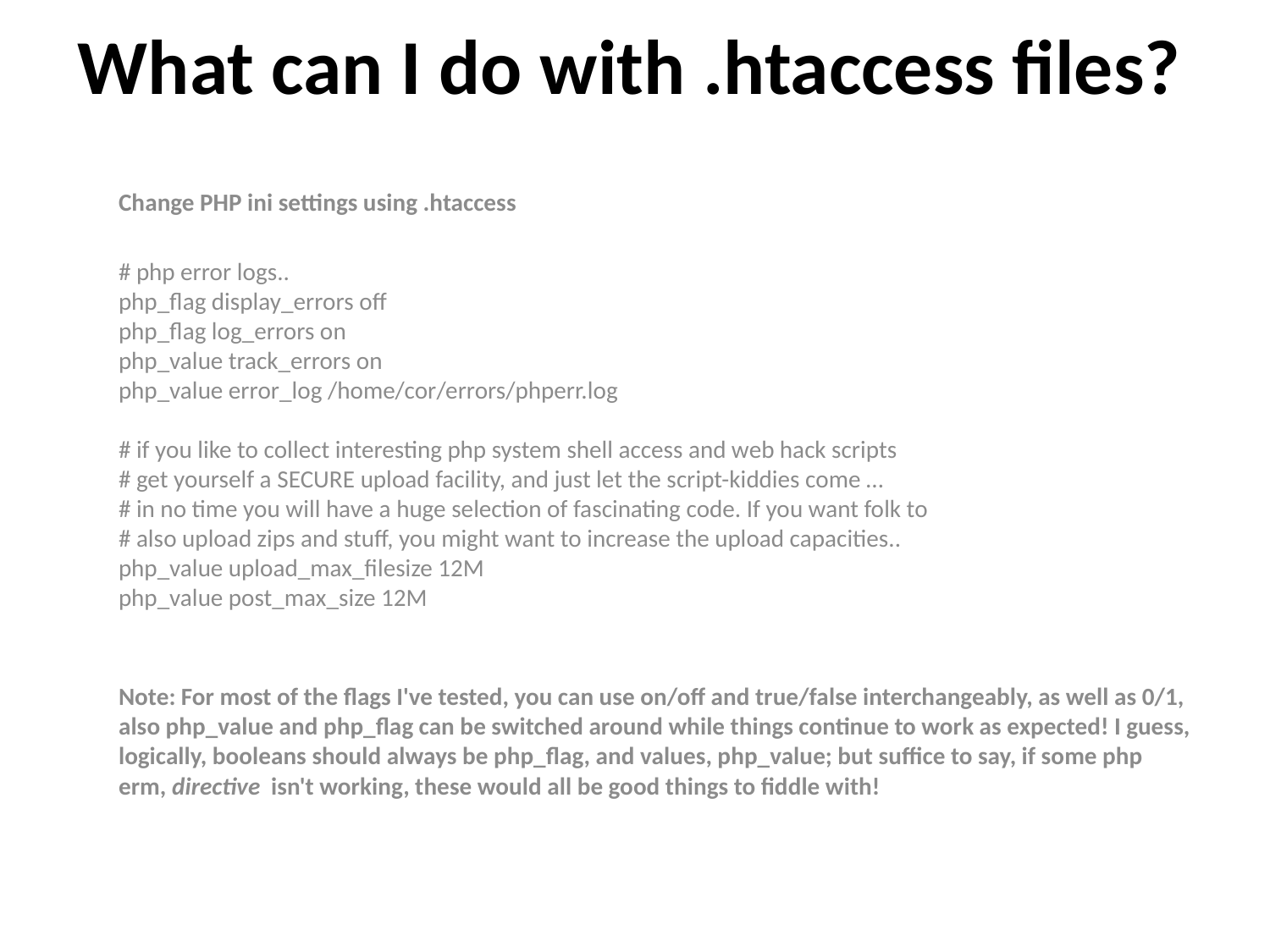

# What can I do with .htaccess files?
Change PHP ini settings using .htaccess

# php error logs.. php_flag display_errors off php_flag log_errors on php_value track_errors on php_value error_log /home/cor/errors/phperr.log # if you like to collect interesting php system shell access and web hack scripts # get yourself a SECURE upload facility, and just let the script-kiddies come … # in no time you will have a huge selection of fascinating code. If you want folk to # also upload zips and stuff, you might want to increase the upload capacities.. php_value upload_max_filesize 12M php_value post_max_size 12M

Note: For most of the flags I've tested, you can use on/off and true/false interchangeably, as well as 0/1, also php_value and php_flag can be switched around while things continue to work as expected! I guess, logically, booleans should always be php_flag, and values, php_value; but suffice to say, if some php erm, directive  isn't working, these would all be good things to fiddle with!